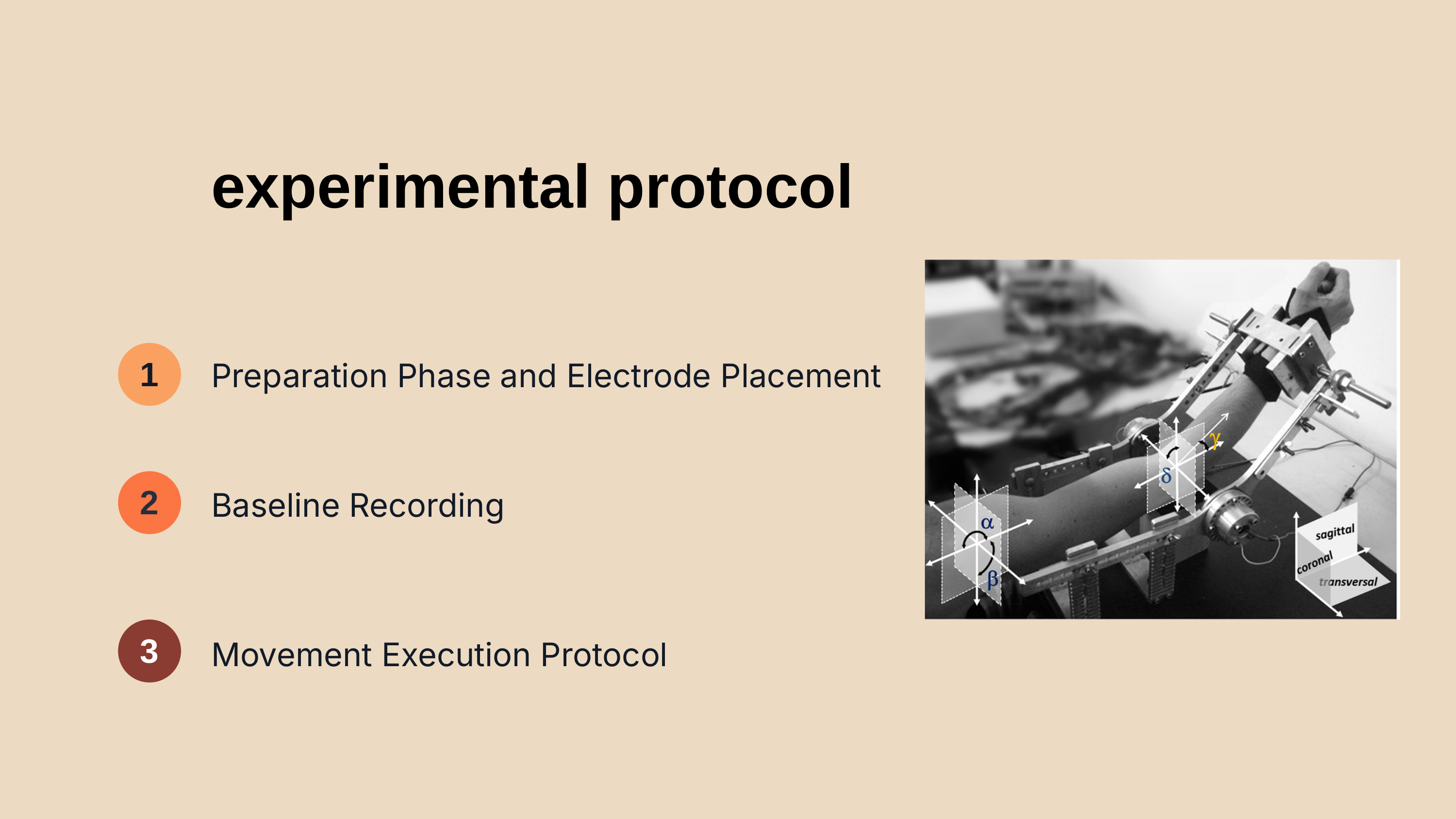

experimental protocol

1
Preparation Phase and Electrode Placement

2
Baseline Recording

3
Movement Execution Protocol